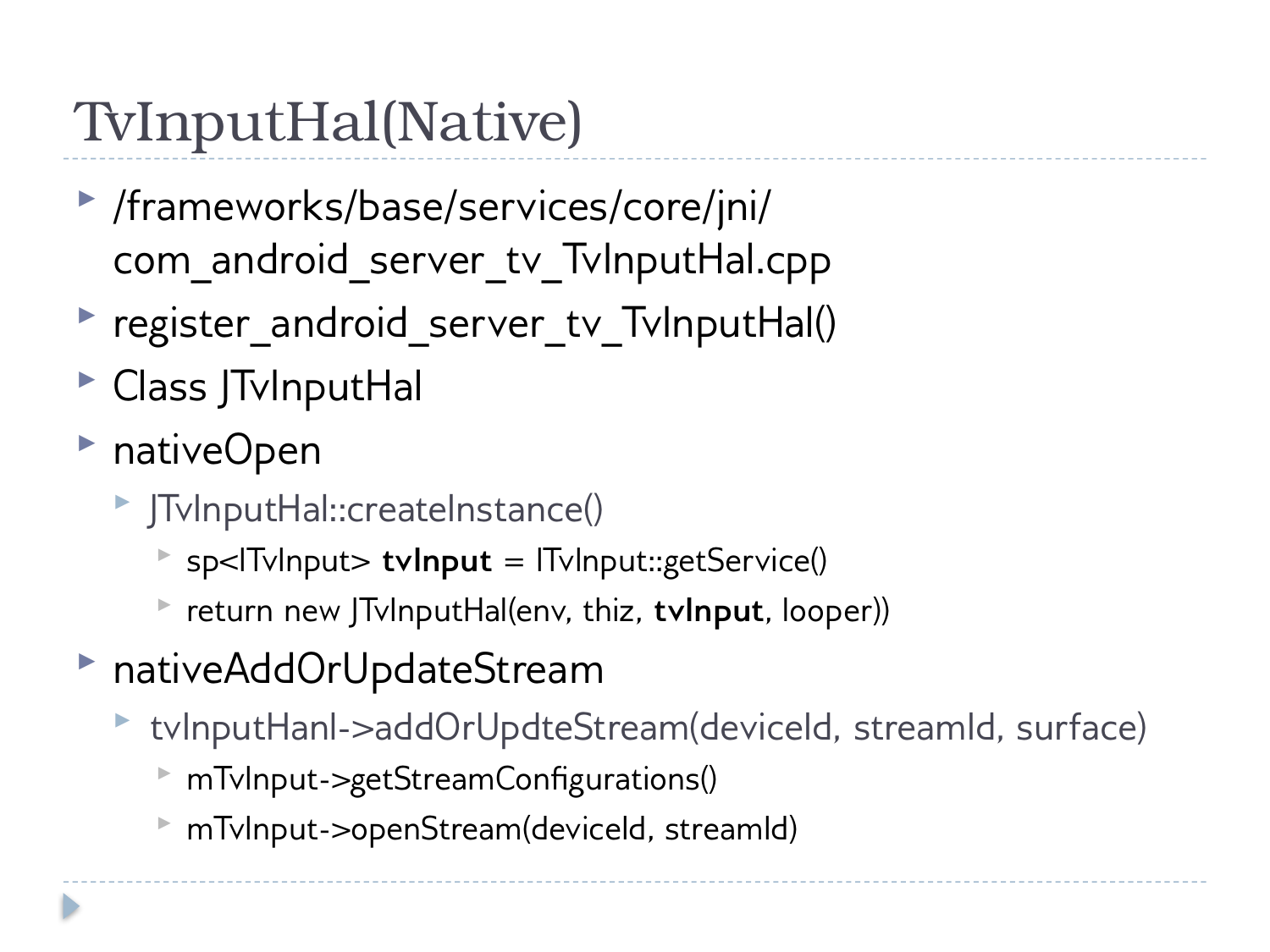

# TvInputHal(Native)
/frameworks/base/services/core/jni/com_android_server_tv_TvInputHal.cpp
register_android_server_tv_TvInputHal()
Class JTvInputHal
nativeOpen
JTvInputHal::createInstance()
sp<ITvInput> tvInput = ITvInput::getService()
return new JTvInputHal(env, thiz, tvInput, looper))
nativeAddOrUpdateStream
tvInputHanl->addOrUpdteStream(deviceId, streamId, surface)
mTvInput->getStreamConfigurations()
mTvInput->openStream(deviceId, streamId)